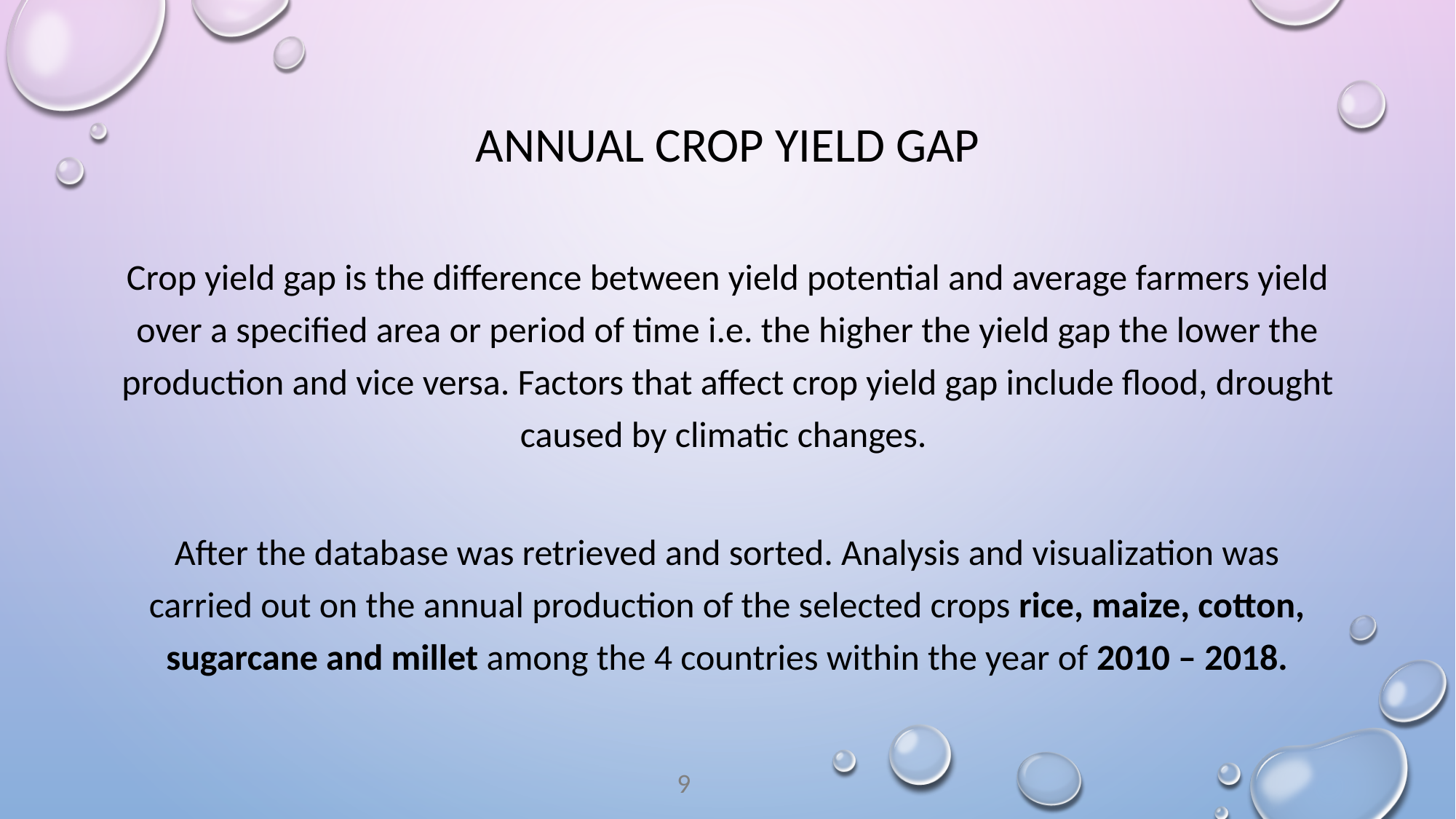

# Annual crop YIELD GAP
Crop yield gap is the difference between yield potential and average farmers yield over a specified area or period of time i.e. the higher the yield gap the lower the production and vice versa. Factors that affect crop yield gap include flood, drought caused by climatic changes.
After the database was retrieved and sorted. Analysis and visualization was carried out on the annual production of the selected crops rice, maize, cotton, sugarcane and millet among the 4 countries within the year of 2010 – 2018.
9